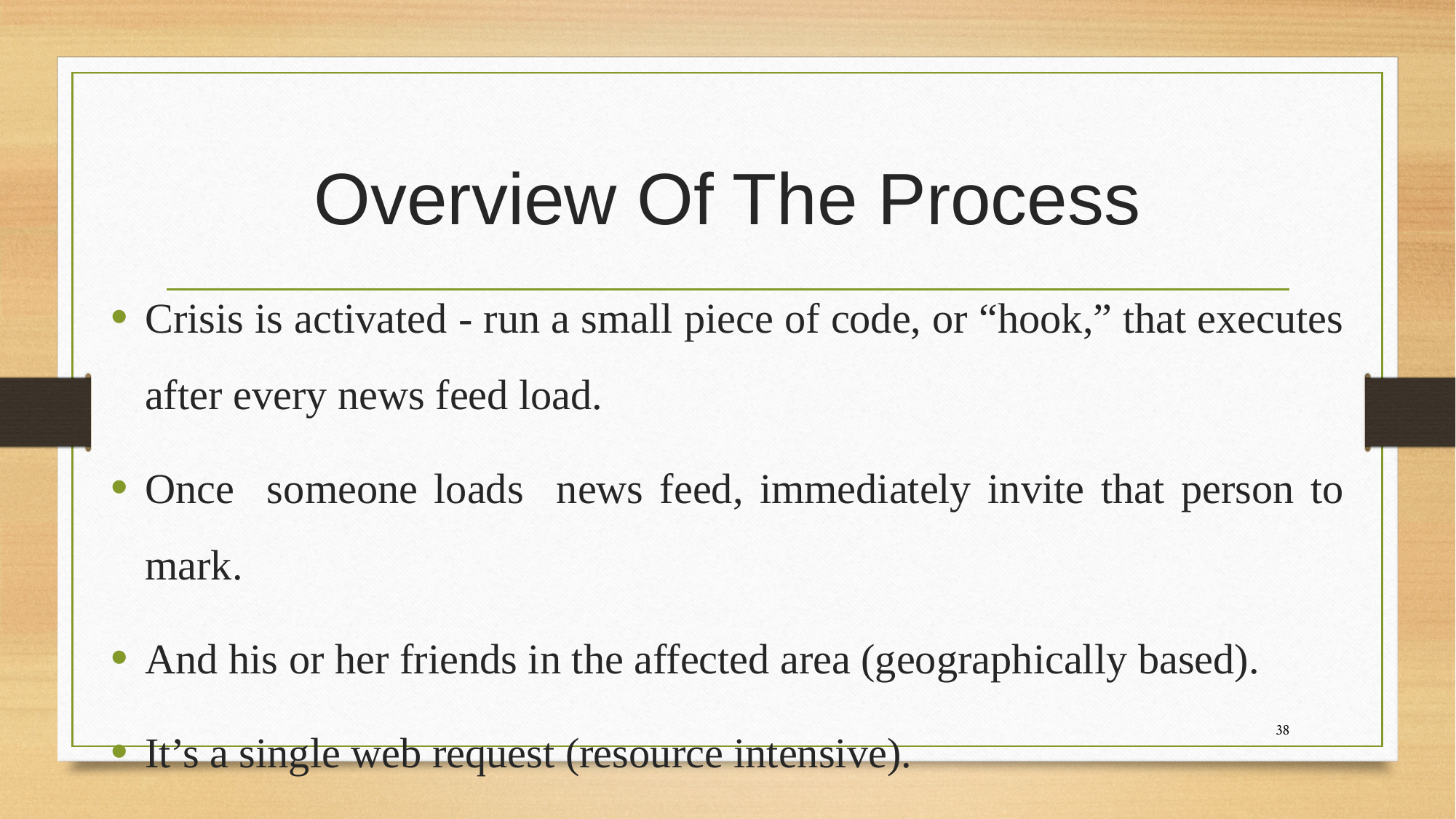

# Overview Of The Process

Crisis is activated - run a small piece of code, or “hook,” that executes after every news feed load.
Once  someone loads  news feed, immediately invite that person to mark.
And his or her friends in the affected area (geographically based).
It’s a single web request (resource intensive).

38